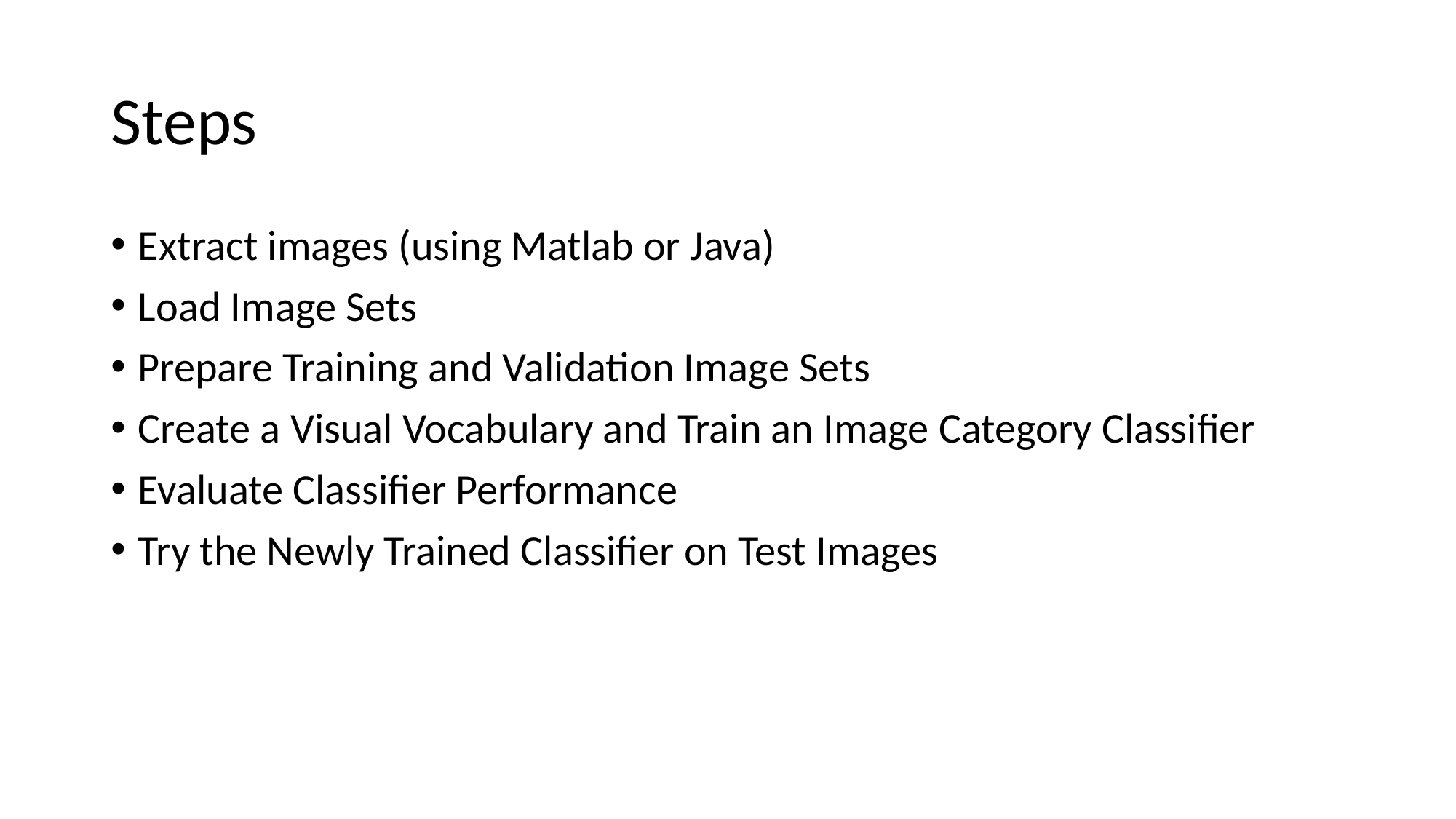

# Steps
Extract images (using Matlab or Java)
Load Image Sets
Prepare Training and Validation Image Sets
Create a Visual Vocabulary and Train an Image Category Classifier
Evaluate Classifier Performance
Try the Newly Trained Classifier on Test Images